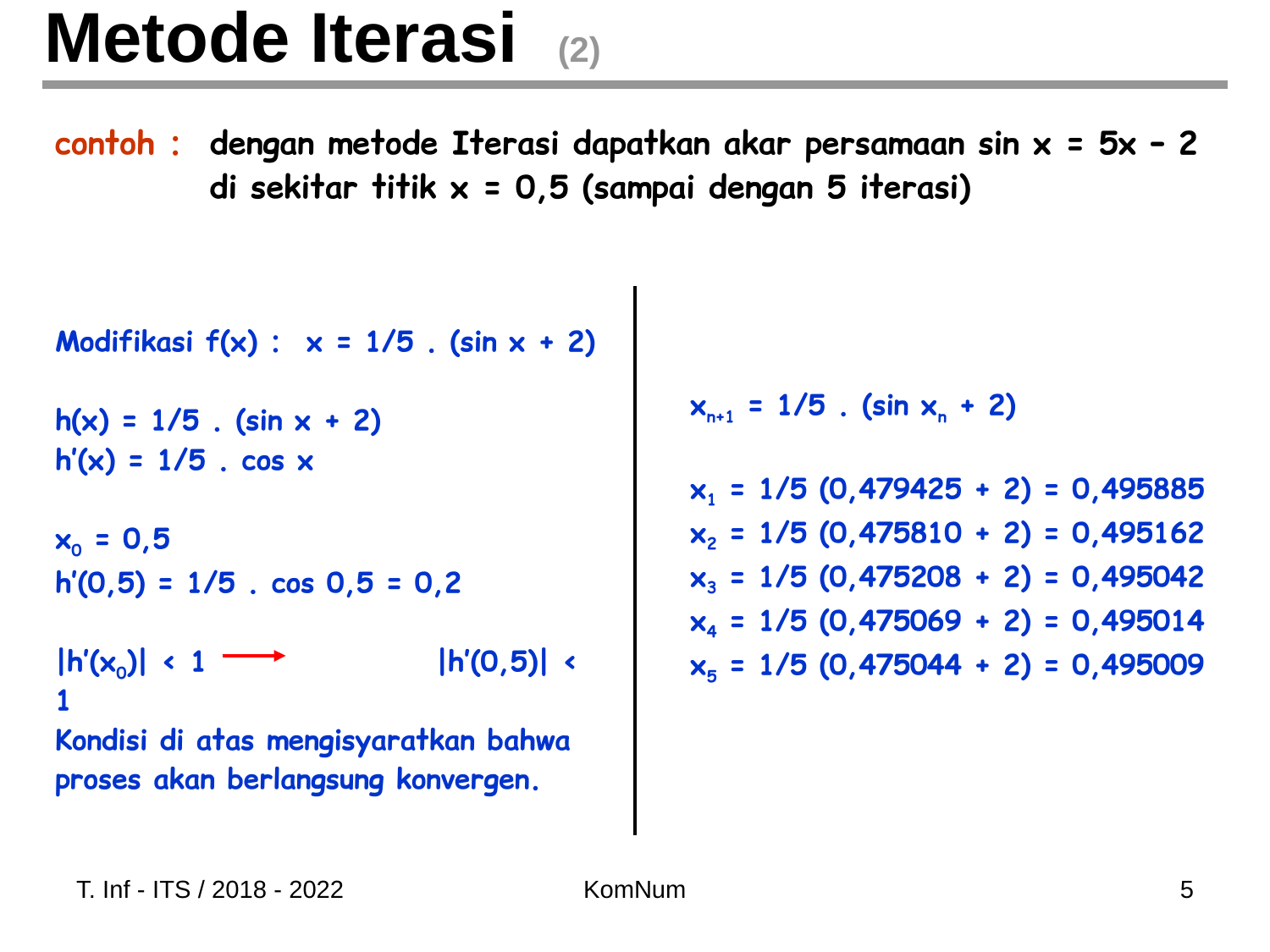

# Metode Iterasi  (2)
contoh :  dengan metode Iterasi dapatkan akar persamaan sin x = 5x – 2
	  di sekitar titik x = 0,5 (sampai dengan 5 iterasi)
Modifikasi f(x) :  x = 1/5 . (sin x + 2)

h(x) = 1/5 . (sin x + 2)
h’(x) = 1/5 . cos x

x0 = 0,5
h’(0,5) = 1/5 . cos 0,5 = 0,2

|h’(x0)| < 1	 	|h’(0,5)| < 1
Kondisi di atas mengisyaratkan bahwa
proses akan berlangsung konvergen.
xn+1 = 1/5 . (sin xn + 2)

x1 = 1/5 (0,479425 + 2) = 0,495885
x2 = 1/5 (0,475810 + 2) = 0,495162
x3 = 1/5 (0,475208 + 2) = 0,495042
x4 = 1/5 (0,475069 + 2) = 0,495014
x5 = 1/5 (0,475044 + 2) = 0,495009
T. Inf - ITS / 2018 - 2022
KomNum
5